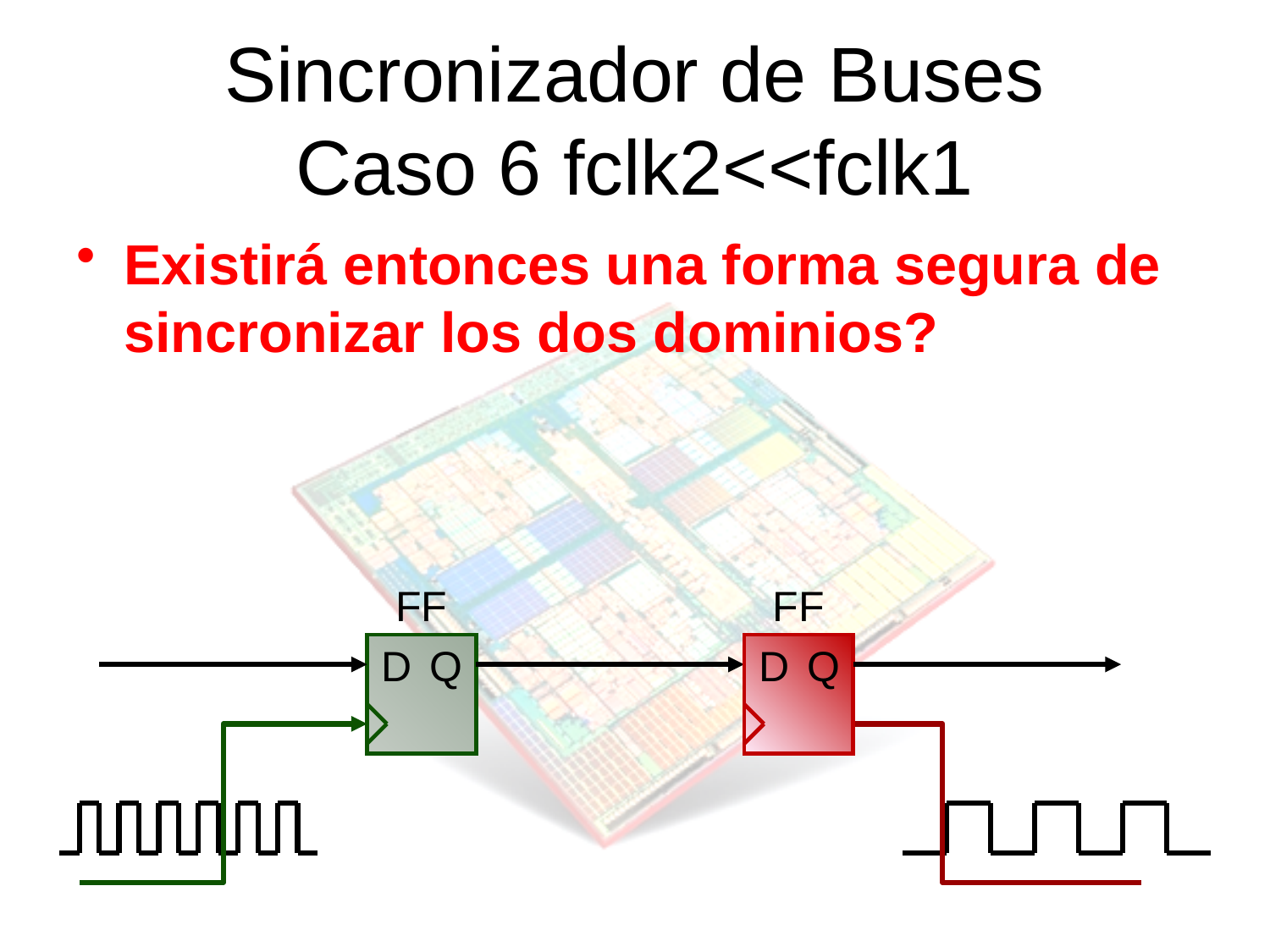

# Sincronizador de Buses Caso 6 fclk2<<fclk1
Existirá entonces una forma segura de sincronizar los dos dominios?

FF
FF

D
Q

D
Q